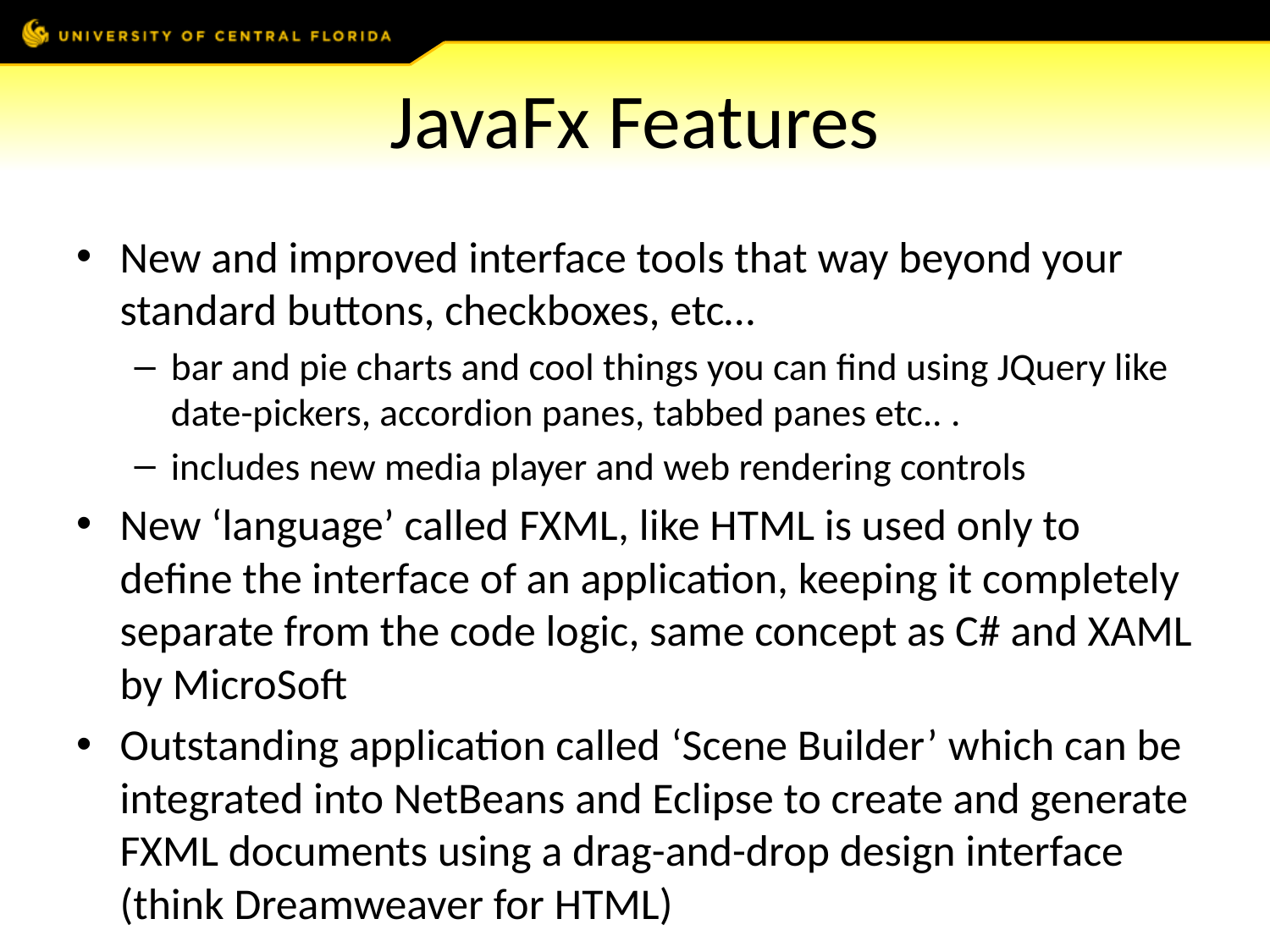

# JavaFx Features
New and improved interface tools that way beyond your standard buttons, checkboxes, etc…
bar and pie charts and cool things you can find using JQuery like date-pickers, accordion panes, tabbed panes etc.. .
includes new media player and web rendering controls
New ‘language’ called FXML, like HTML is used only to define the interface of an application, keeping it completely separate from the code logic, same concept as C# and XAML by MicroSoft
Outstanding application called ‘Scene Builder’ which can be integrated into NetBeans and Eclipse to create and generate FXML documents using a drag-and-drop design interface (think Dreamweaver for HTML)